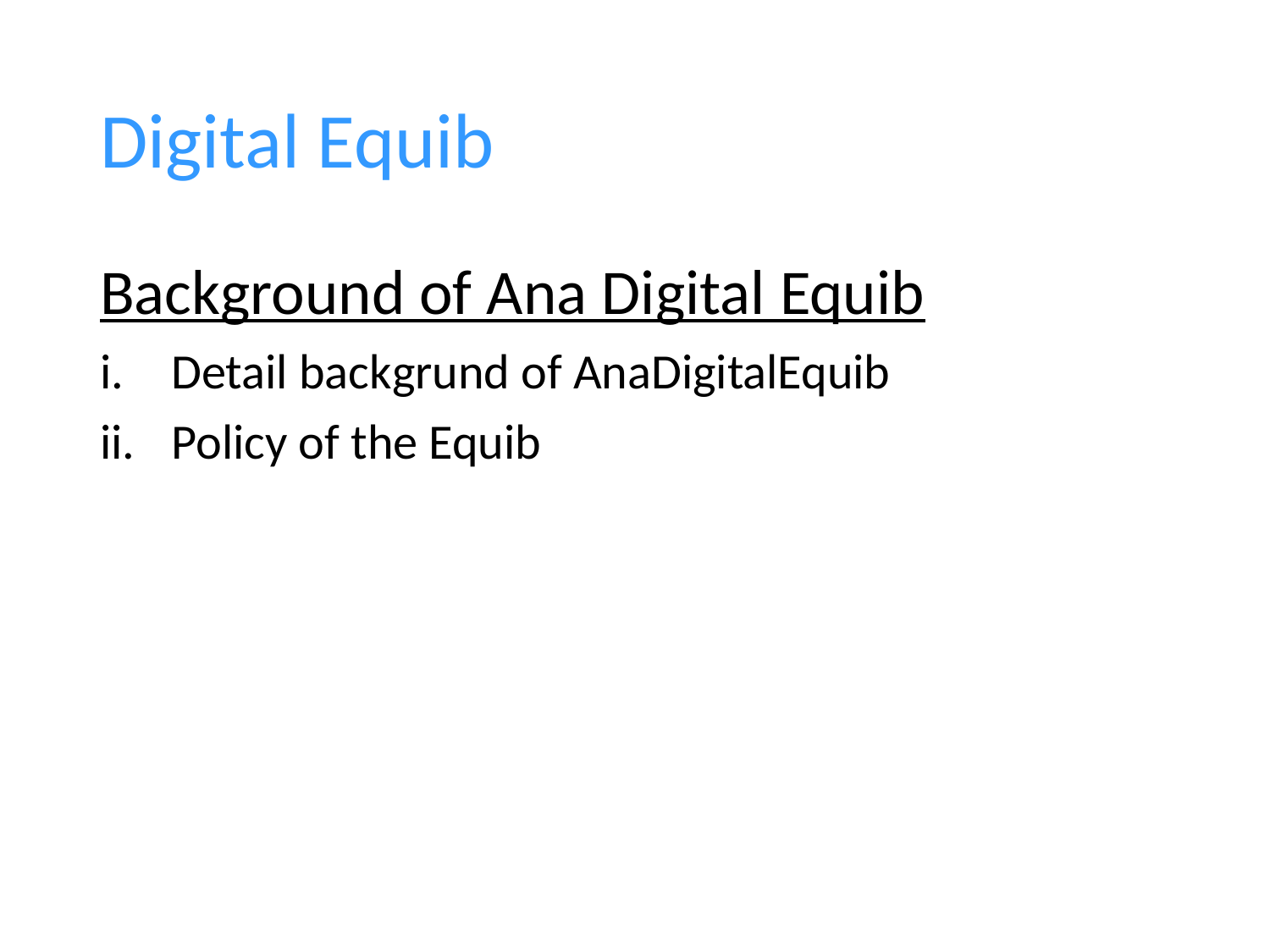

# Digital Equib
Background of Ana Digital Equib
Detail backgrund of AnaDigitalEquib
Policy of the Equib